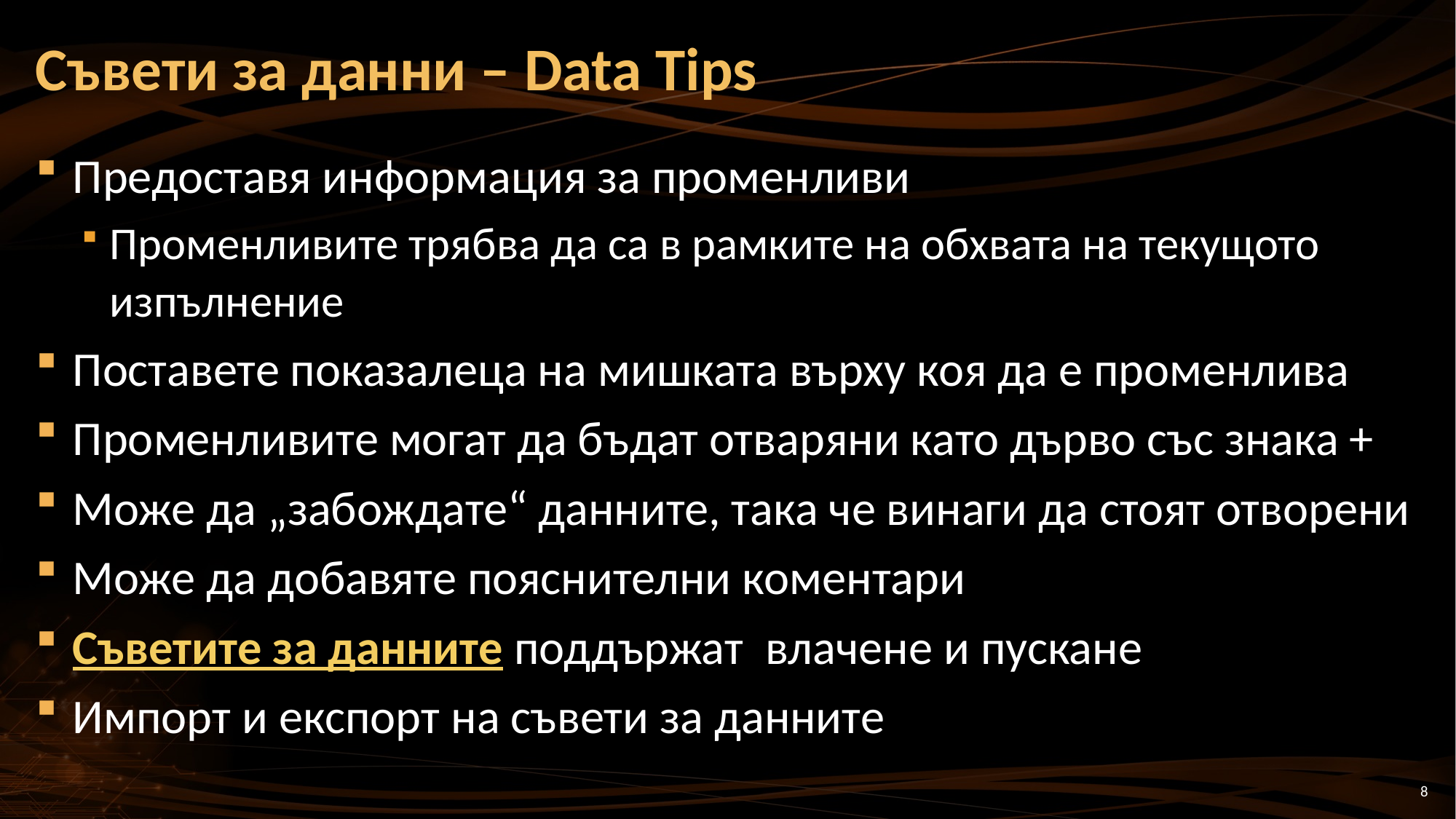

# Съвети за данни – Data Tips
Предоставя информация за променливи
Променливите трябва да са в рамките на обхвата на текущото изпълнение
Поставете показалеца на мишката върху коя да е променлива
Променливите могат да бъдат отваряни като дърво със знака +
Може да „забождате“ данните, така че винаги да стоят отворени
Може да добавяте пояснителни коментари
Съветите за данните поддържат  влачене и пускане
Импорт и експорт на съвети за данните
8